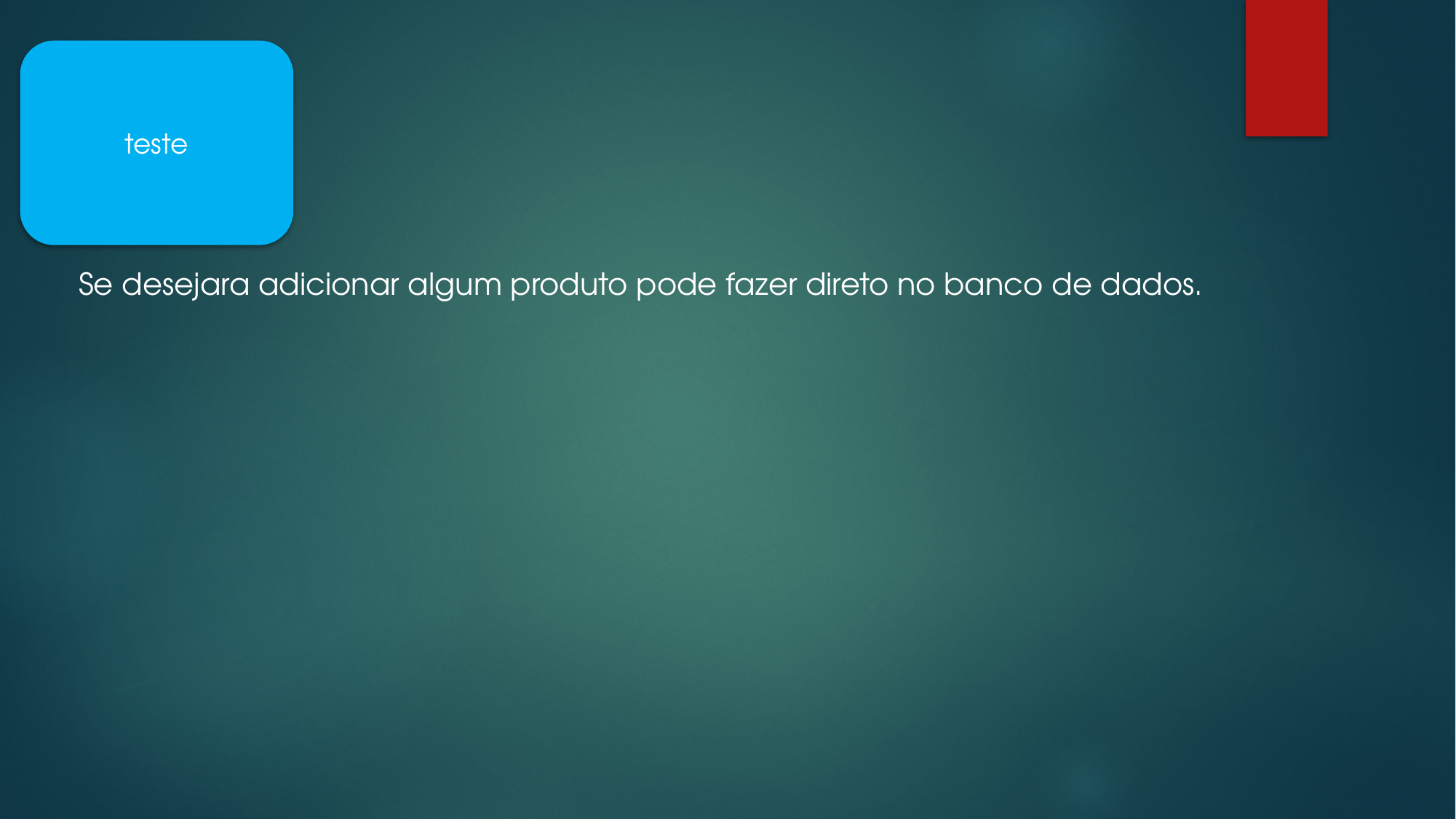

teste
#
Se desejara adicionar algum produto pode fazer direto no banco de dados.